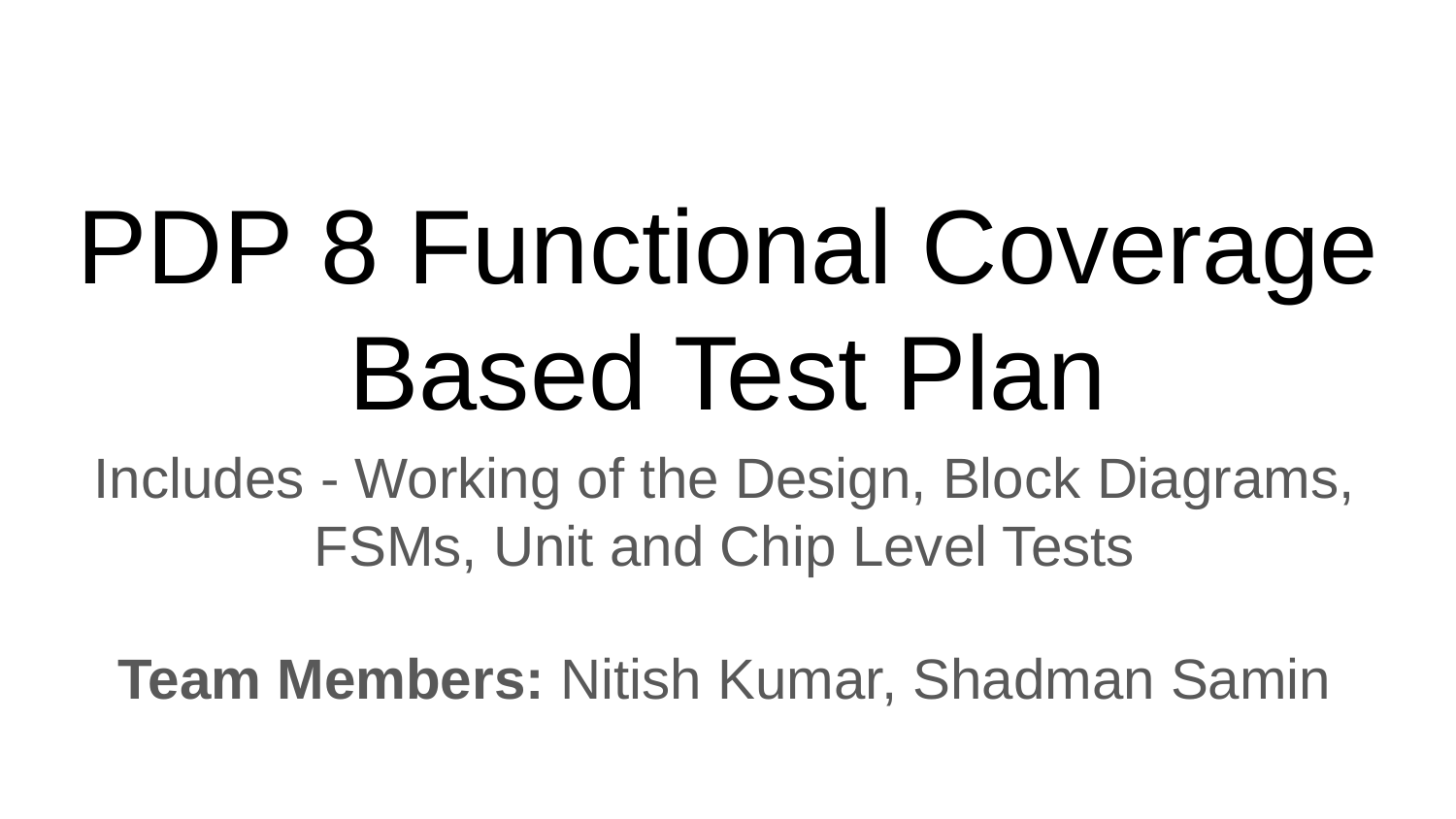

# PDP 8 Functional Coverage Based Test Plan
Includes - Working of the Design, Block Diagrams, FSMs, Unit and Chip Level Tests
Team Members: Nitish Kumar, Shadman Samin